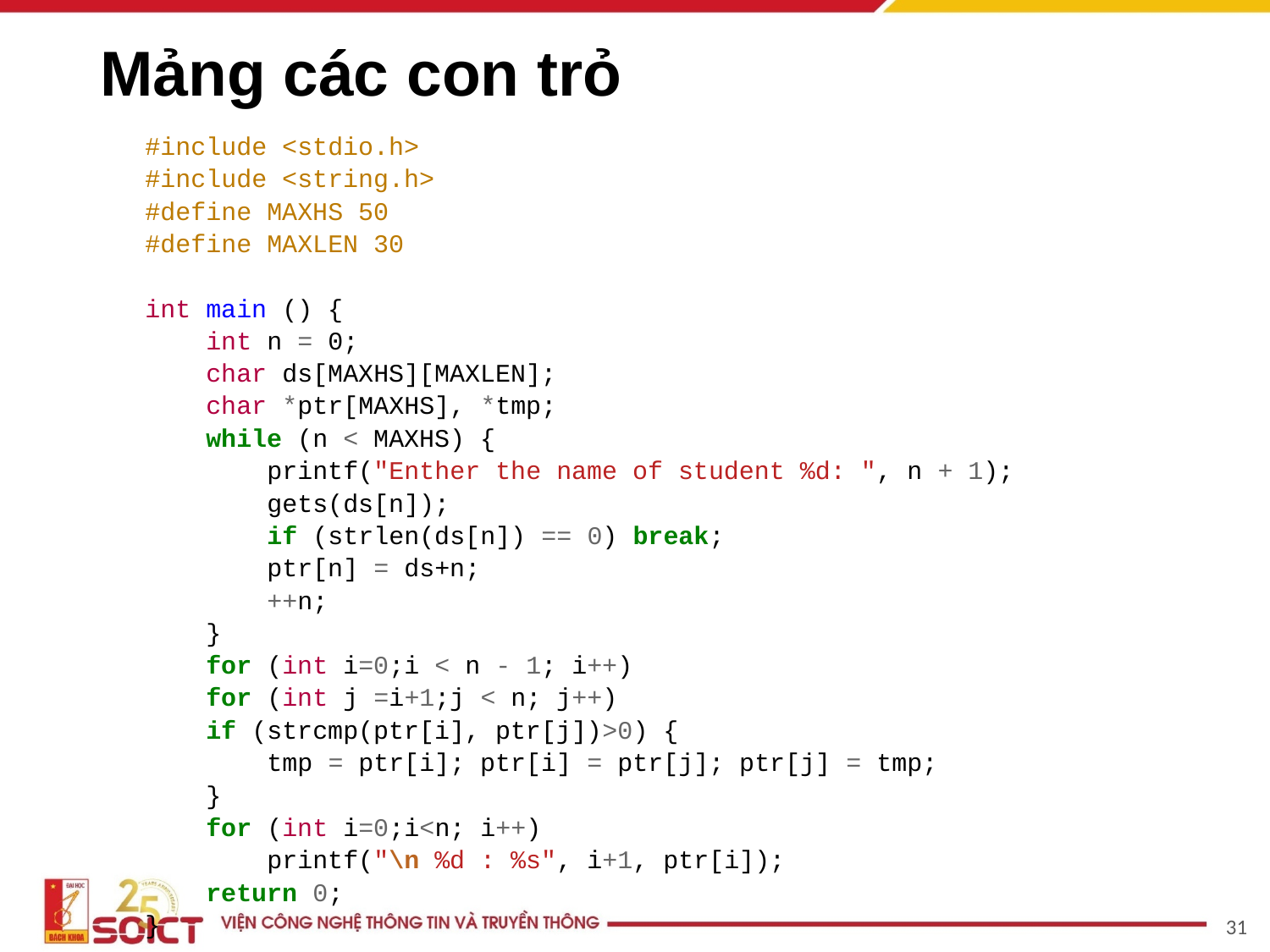

# Mảng các con trỏ
#include <stdio.h>
#include <string.h>
#define MAXHS 50
#define MAXLEN 30

int main () {
    int n = 0;
    char ds[MAXHS][MAXLEN];
    char *ptr[MAXHS], *tmp;
    while (n < MAXHS) {
        printf("Enther the name of student %d: ", n + 1);
        gets(ds[n]);
        if (strlen(ds[n]) == 0) break;
        ptr[n] = ds+n;
        ++n;
    }
    for (int i=0;i < n - 1; i++)
    for (int j =i+1;j < n; j++)
    if (strcmp(ptr[i], ptr[j])>0) {
        tmp = ptr[i]; ptr[i] = ptr[j]; ptr[j] = tmp;
    }
    for (int i=0;i<n; i++)
        printf("\n %d : %s", i+1, ptr[i]);
    return 0;
}
31